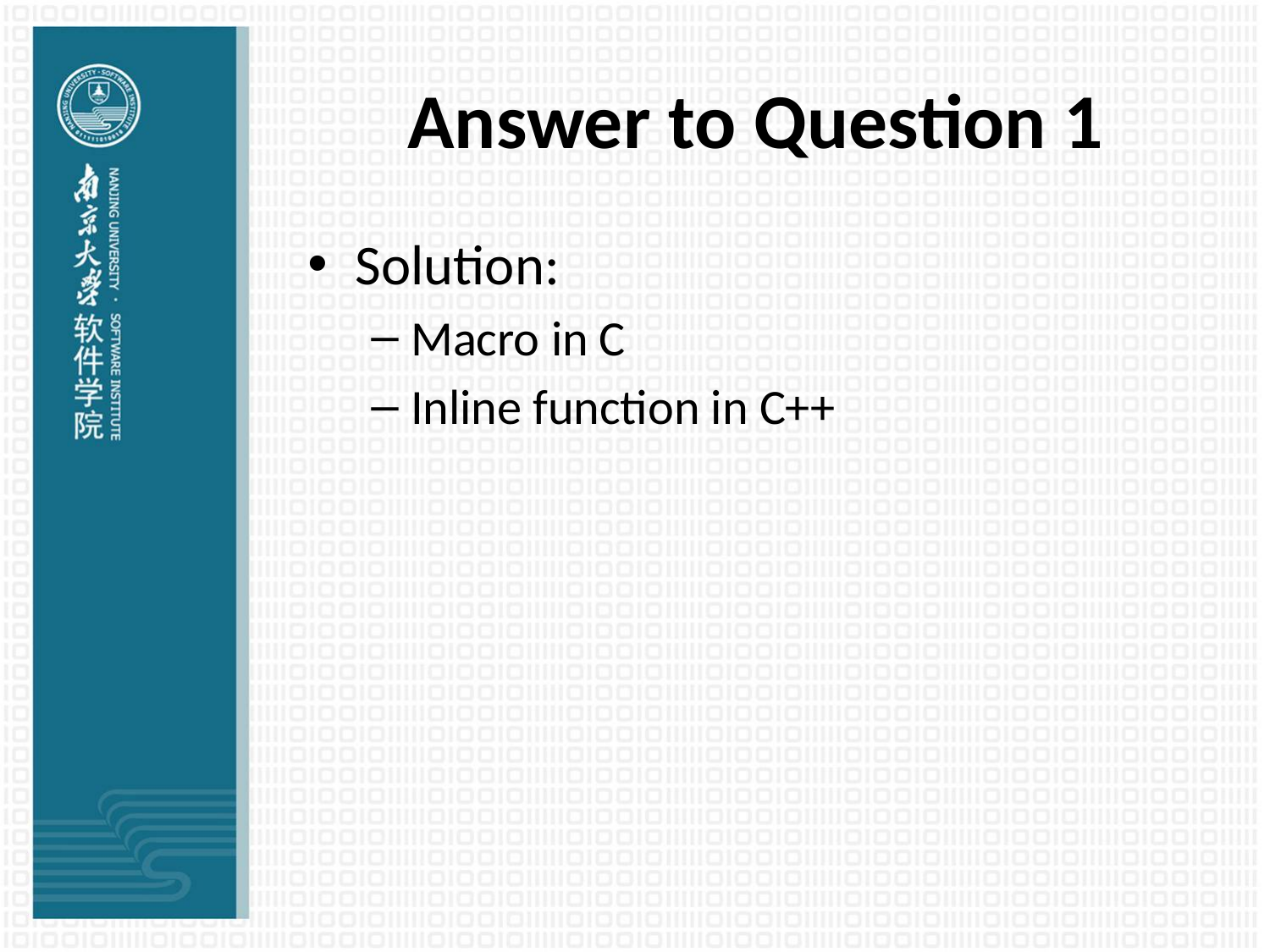

# Answer to Question 1
Solution:
Macro in C
Inline function in C++